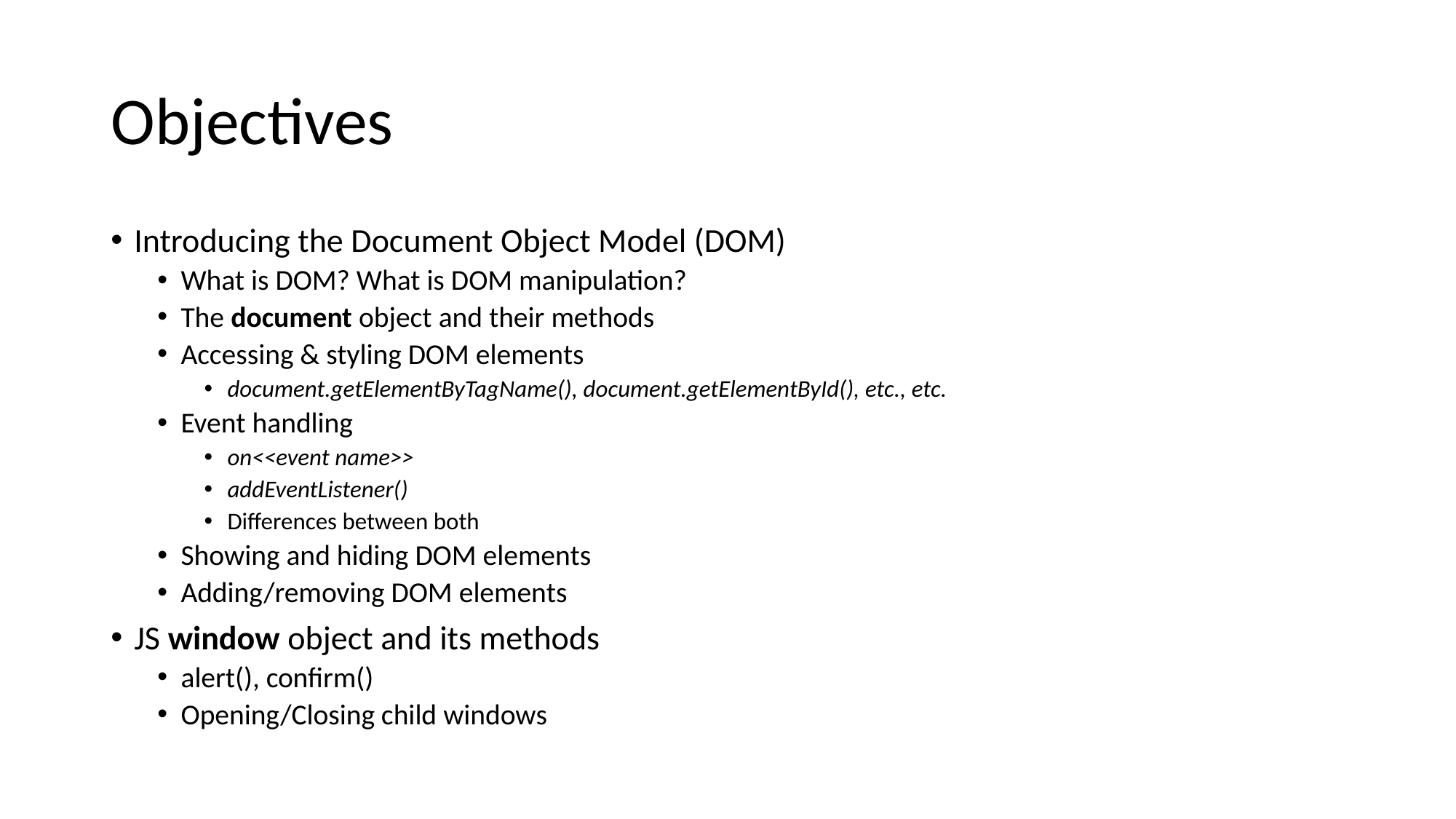

# Objectives
Introducing the Document Object Model (DOM)
What is DOM? What is DOM manipulation?
The document object and their methods
Accessing & styling DOM elements
document.getElementByTagName(), document.getElementById(), etc., etc.
Event handling
on<<event name>>
addEventListener()
Differences between both
Showing and hiding DOM elements
Adding/removing DOM elements
JS window object and its methods
alert(), confirm()
Opening/Closing child windows